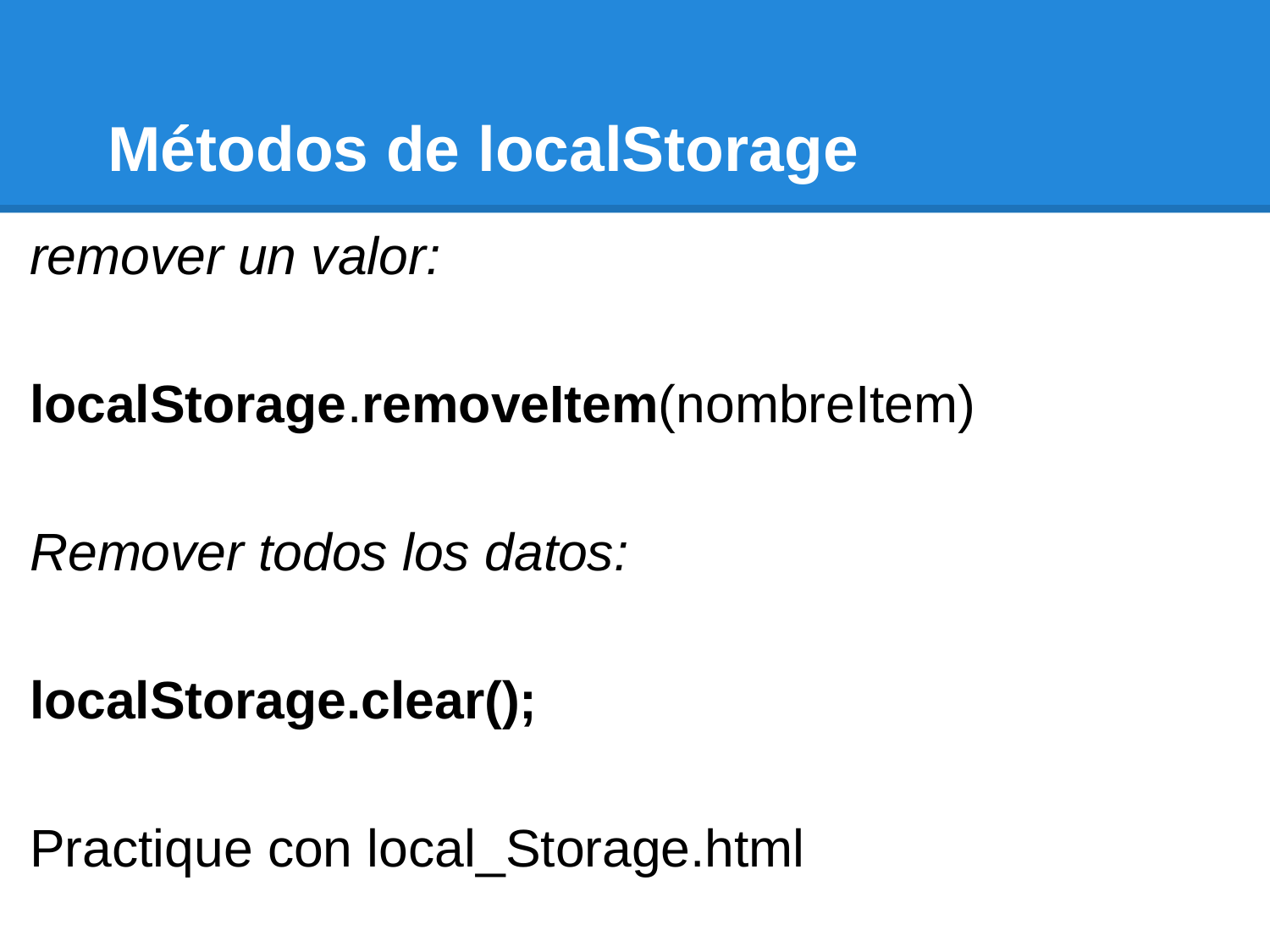

# Métodos de localStorage
remover un valor:

localStorage.removeItem(nombreItem)

Remover todos los datos:

localStorage.clear();

Practique con local_Storage.html